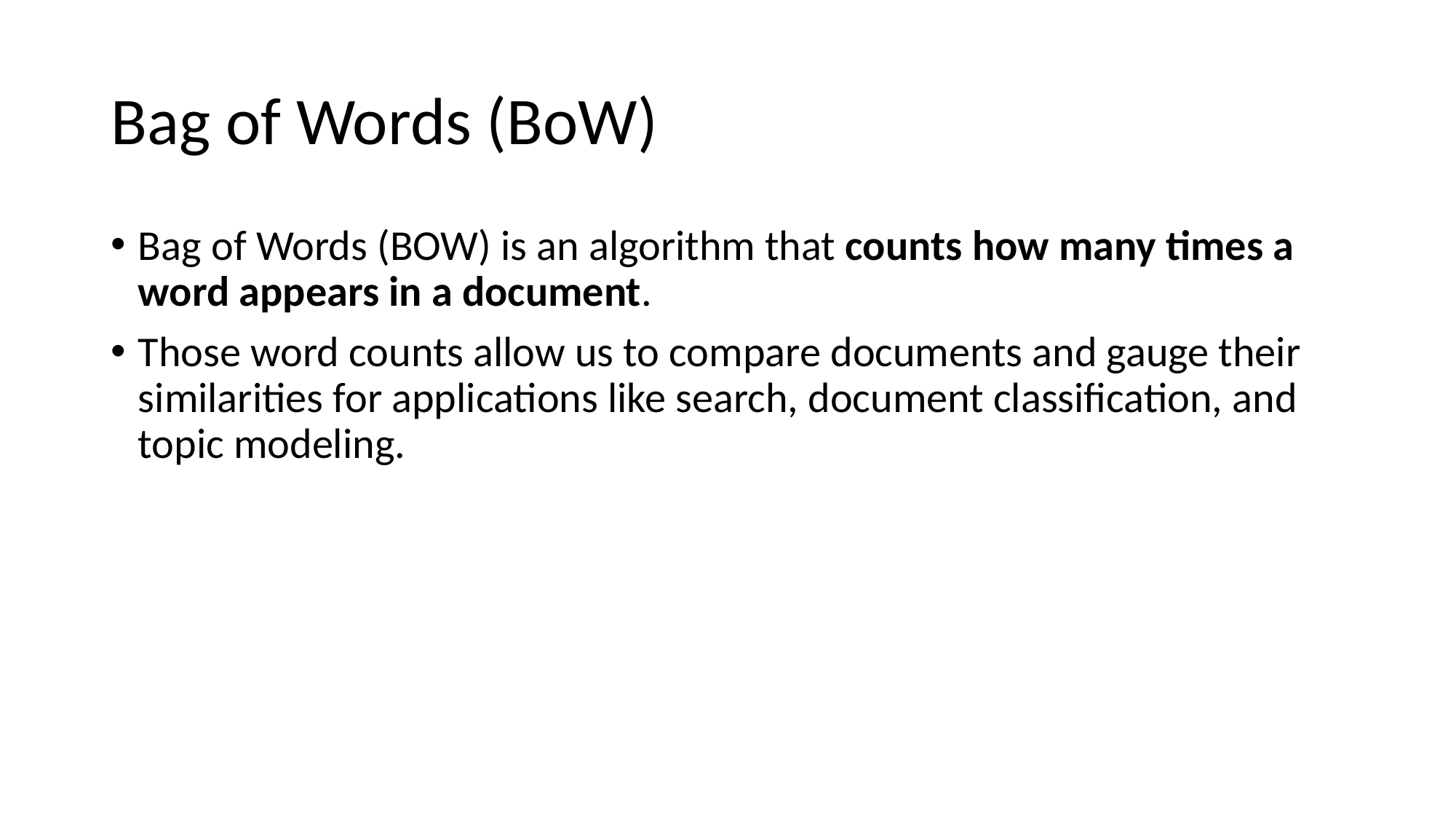

# Bag of Words (BoW)
Bag of Words (BOW) is an algorithm that counts how many times a word appears in a document.
Those word counts allow us to compare documents and gauge their similarities for applications like search, document classification, and topic modeling.